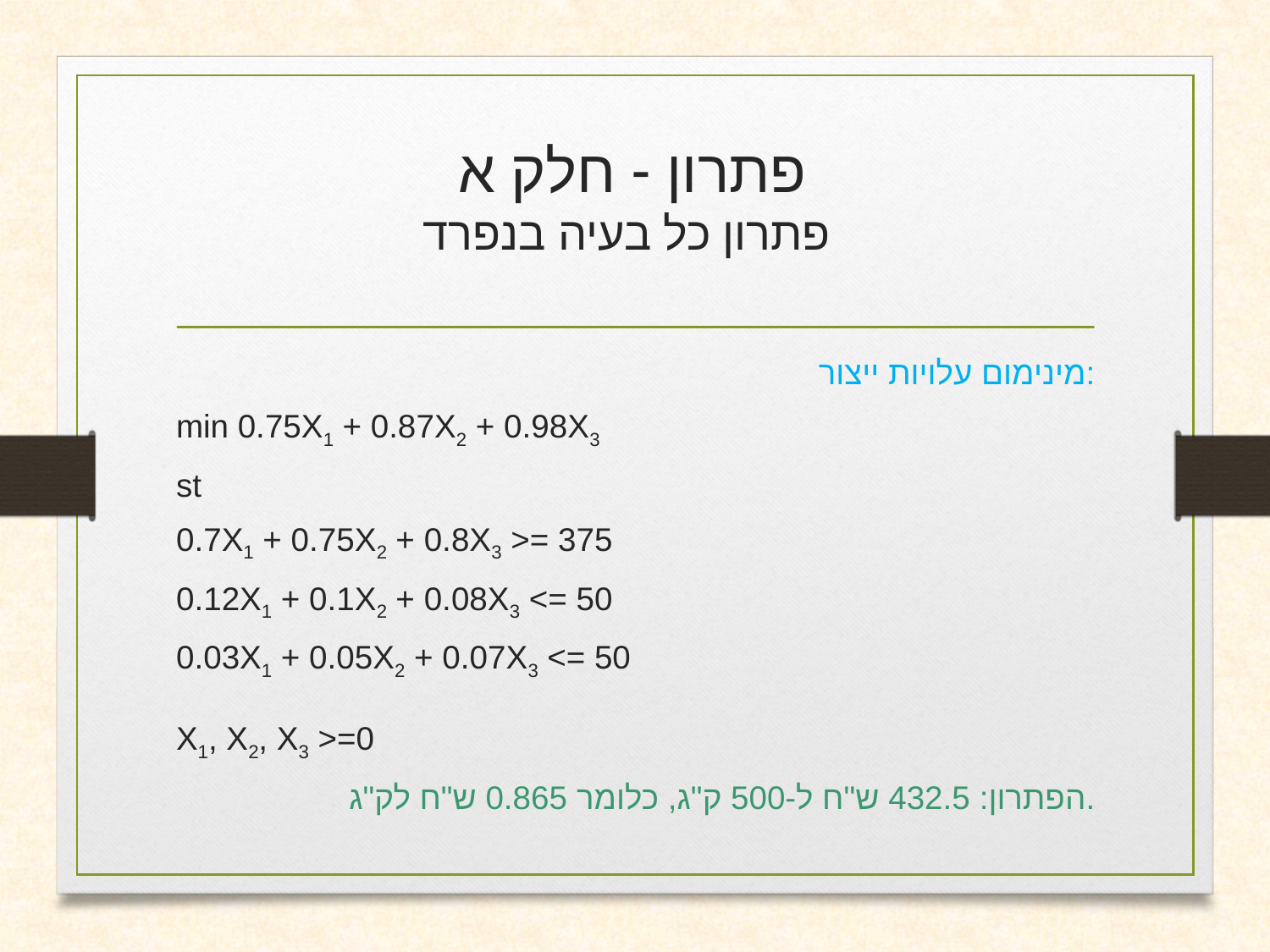

# פתרון - חלק א פתרון כל בעיה בנפרד
מינימום עלויות ייצור:
min 0.75X1 + 0.87X2 + 0.98X3
st
0.7X1 + 0.75X2 + 0.8X3 >= 375
0.12X1 + 0.1X2 + 0.08X3 <= 50
0.03X1 + 0.05X2 + 0.07X3 <= 50
X1, X2, X3 >=0
הפתרון: 432.5 ש"ח ל-500 ק"ג, כלומר 0.865 ש"ח לק"ג.